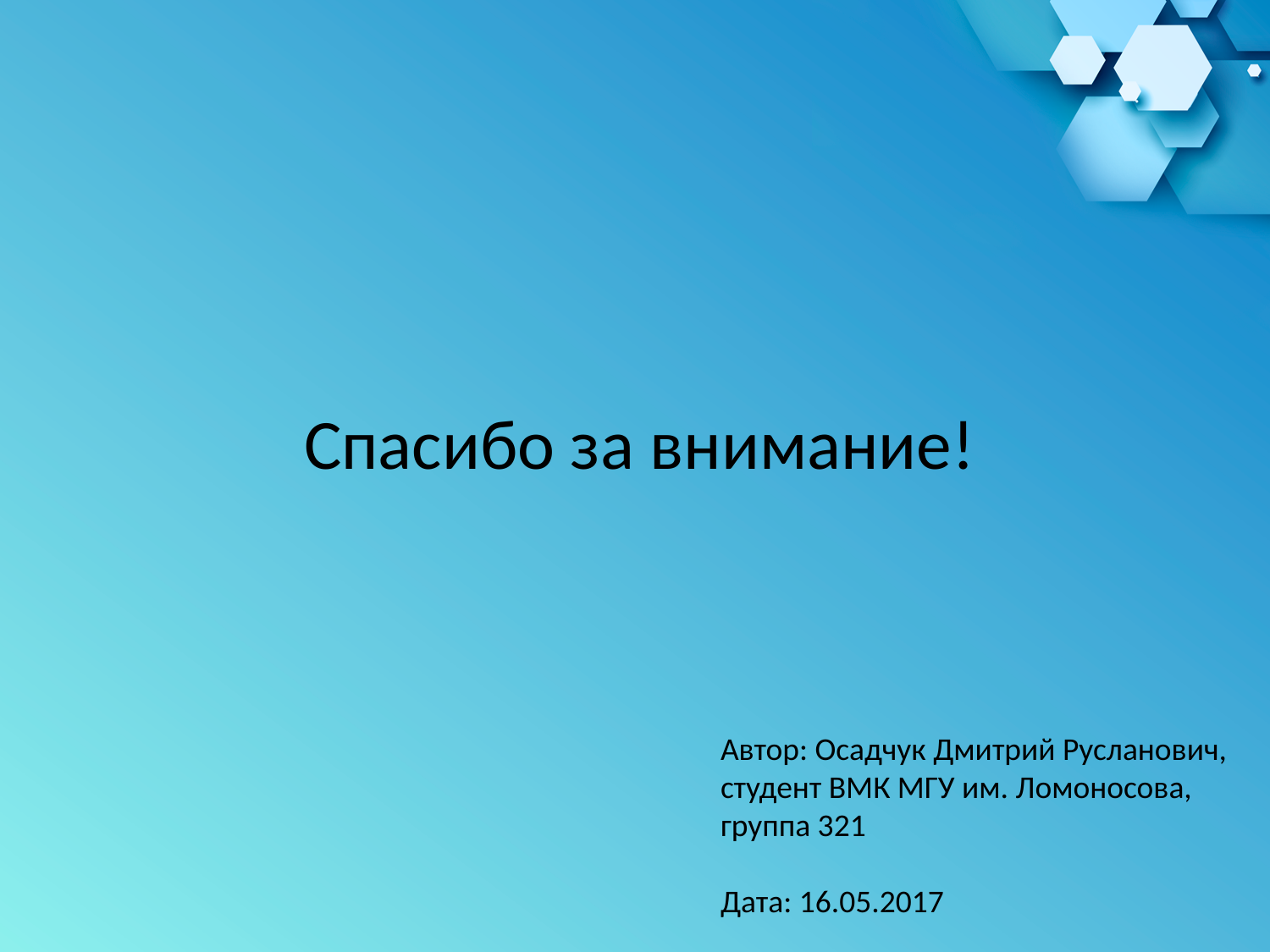

# Спасибо за внимание!
Автор: Осадчук Дмитрий Русланович, студент ВМК МГУ им. Ломоносова, группа 321

Дата: 16.05.2017